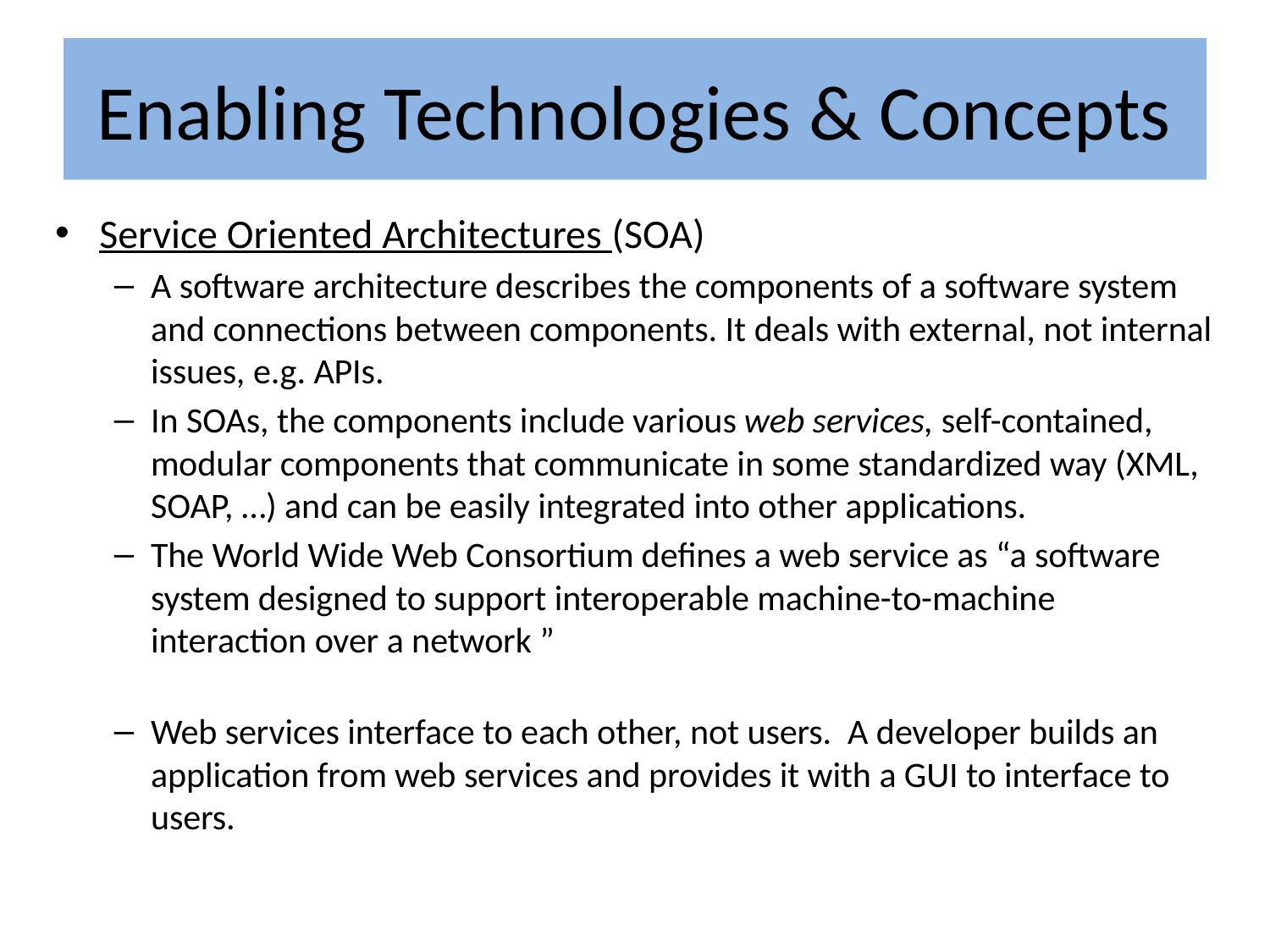

# Enabling Technologies & Concepts
Service Oriented Architectures (SOA)
A software architecture describes the components of a software system and connections between components. It deals with external, not internal issues, e.g. APIs.
In SOAs, the components include various web services, self-contained, modular components that communicate in some standardized way (XML, SOAP, …) and can be easily integrated into other applications.
The World Wide Web Consortium defines a web service as “a software system designed to support interoperable machine-to-machine interaction over a network ”
Web services interface to each other, not users.  A developer builds an application from web services and provides it with a GUI to interface to users.